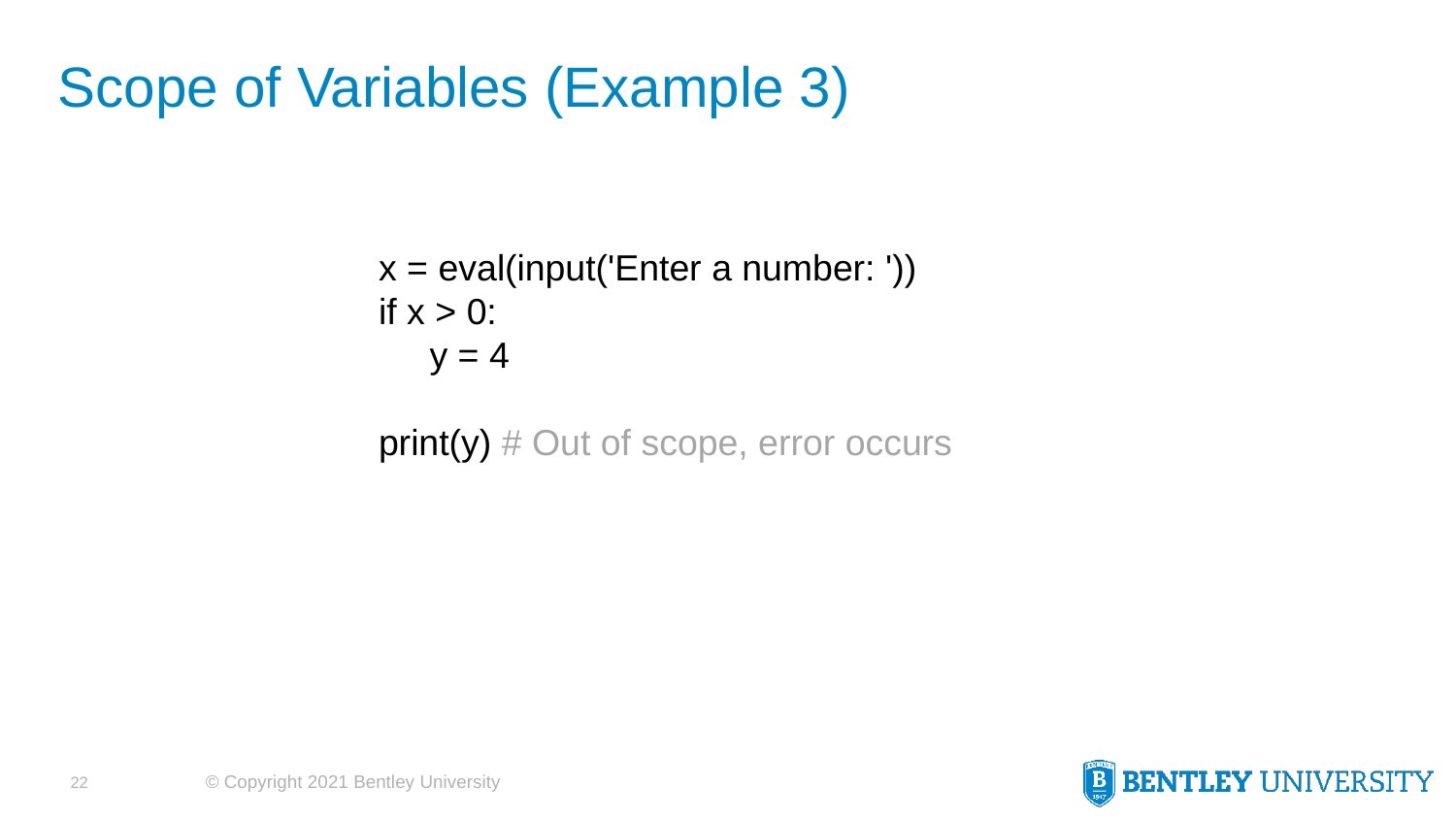

# Scope of Variables (Example 3)
x = eval(input('Enter a number: '))
if x > 0:
     y = 4

print(y) # Out of scope, error occurs